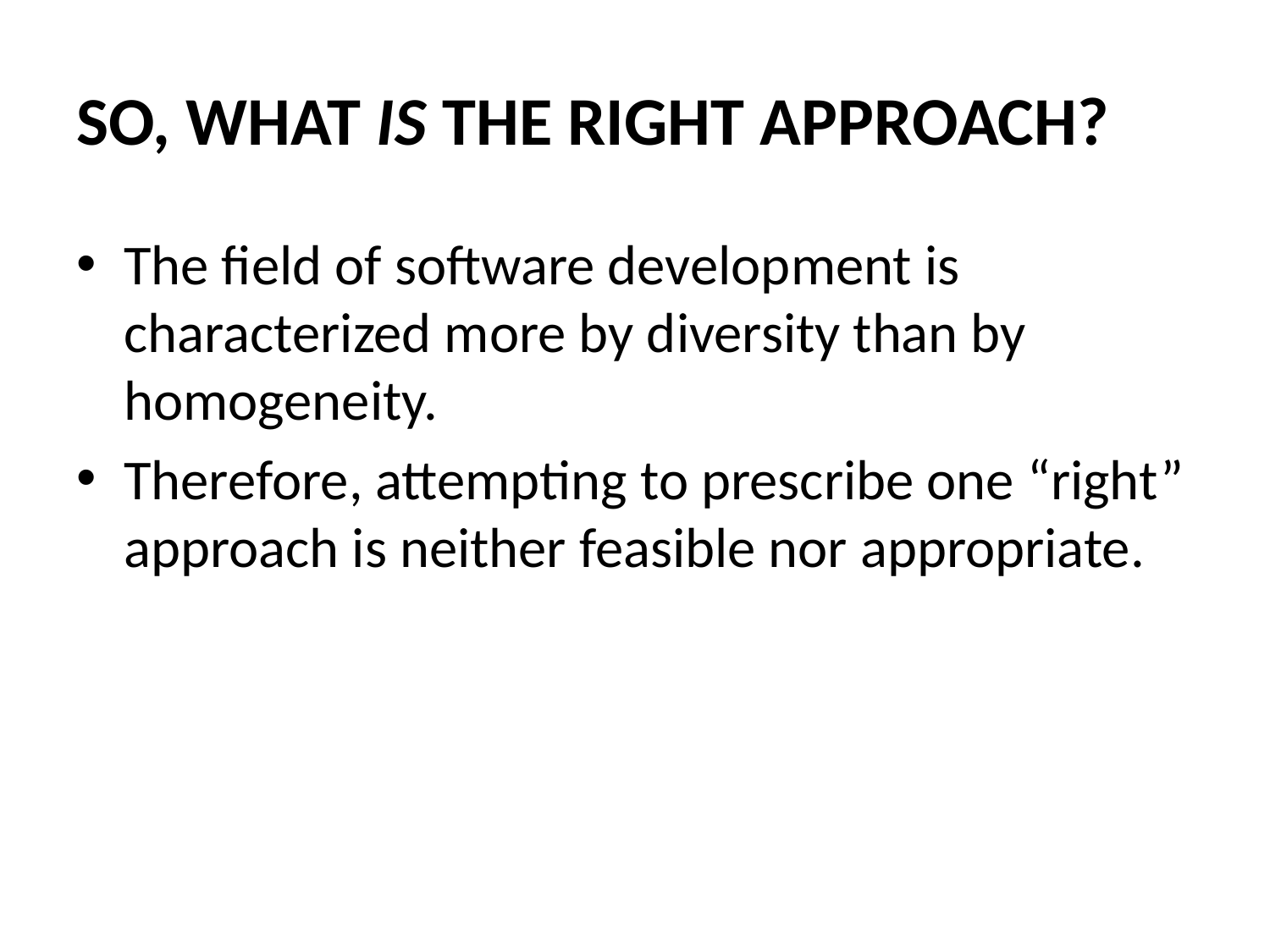

# SO, WHAT IS THE RIGHT APPROACH?
The field of software development is characterized more by diversity than by homogeneity.
Therefore, attempting to prescribe one “right” approach is neither feasible nor appropriate.